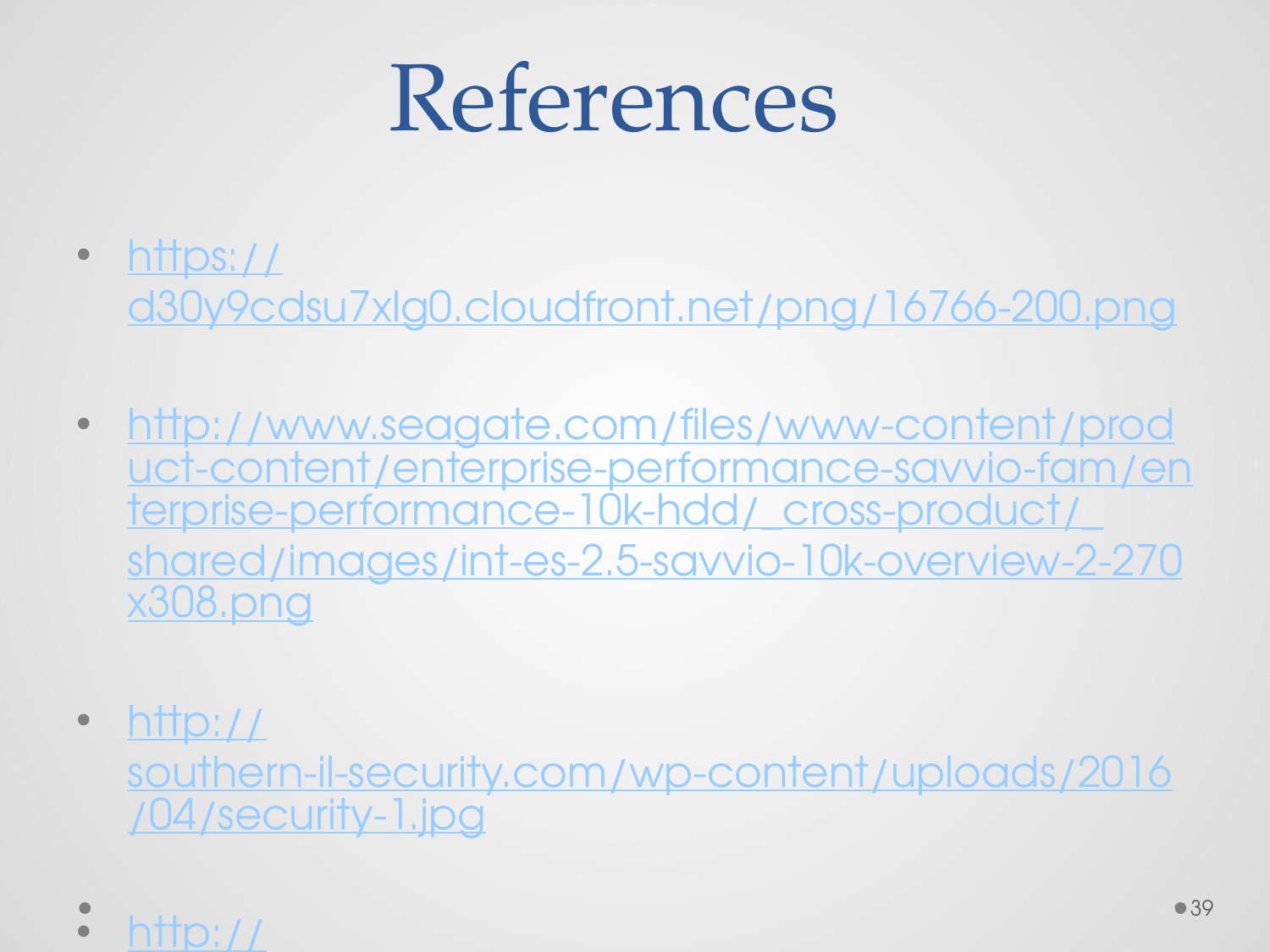

# References
https://d30y9cdsu7xlg0.cloudfront.net/png/16766-200.png

http://www.seagate.com/files/www-content/product-content/enterprise-performance-savvio-fam/enterprise-performance-10k-hdd/_cross-product/_shared/images/int-es-2.5-savvio-10k-overview-2-270x308.png

http://southern-il-security.com/wp-content/uploads/2016/04/security-1.jpg

http://secretsofthehire.com/wp-content/uploads/2014/04/Do-you-have-any-questions-for-me-interview-tips.png

39